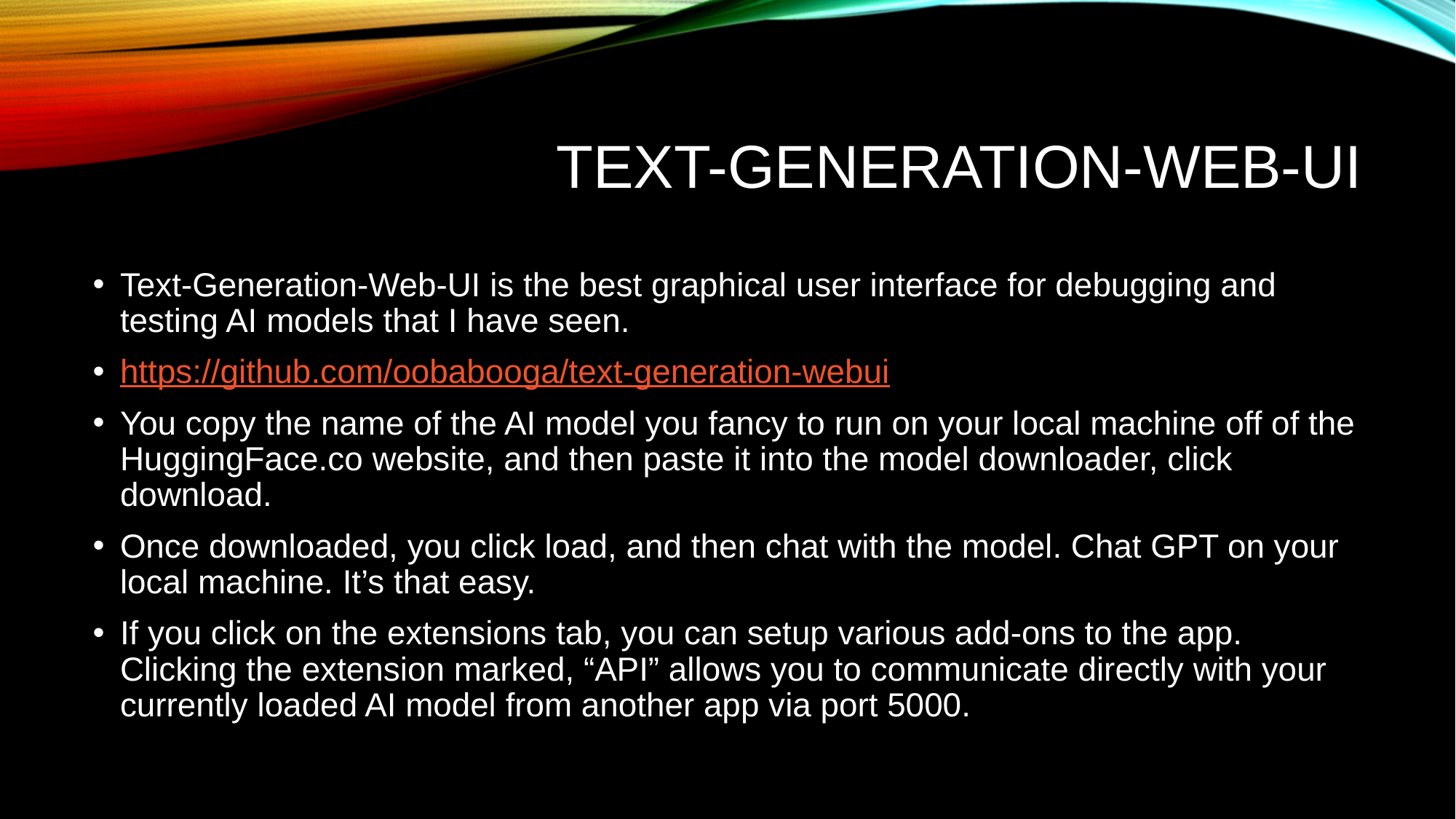

# Text-Generation-Web-UI
Text-Generation-Web-UI is the best graphical user interface for debugging and testing AI models that I have seen.
https://github.com/oobabooga/text-generation-webui
You copy the name of the AI model you fancy to run on your local machine off of the HuggingFace.co website, and then paste it into the model downloader, click download.
Once downloaded, you click load, and then chat with the model. Chat GPT on your local machine. It’s that easy.
If you click on the extensions tab, you can setup various add-ons to the app. Clicking the extension marked, “API” allows you to communicate directly with your currently loaded AI model from another app via port 5000.